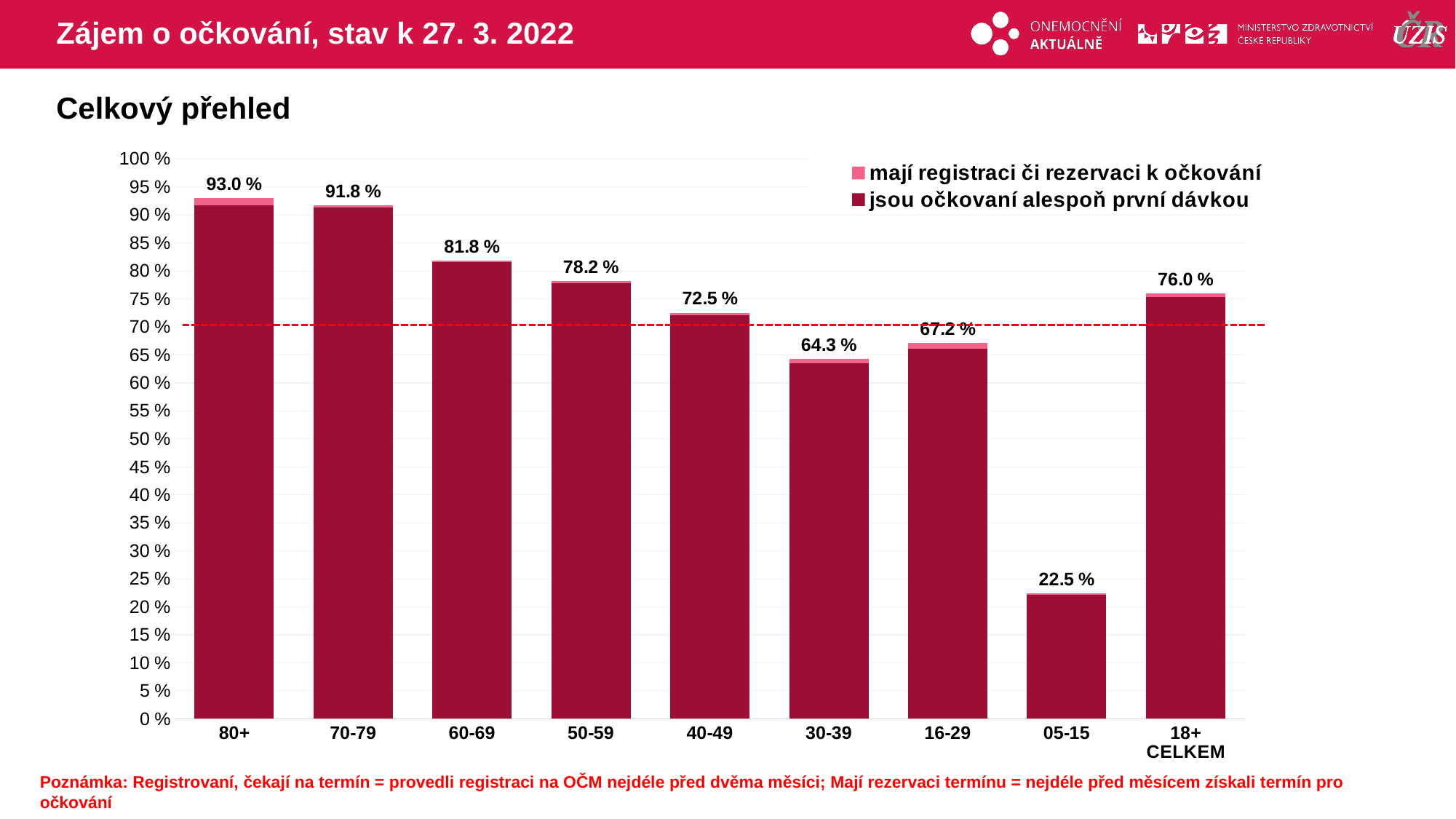

# Zájem o očkování, stav k 27. 3. 2022
Celkový přehled

### Chart

| Category | mají registraci či rezervaci k očkování | jsou očkovaní alespoň první dávkou |
|---|---|---|
| 80+ | 92.982754074623 | 91.789527312379 |
| 70-79 | 91.754929322462 | 91.294499690864 |
| 60-69 | 81.828254164666 | 81.541479470799 |
| 50-59 | 78.221669939212 | 77.781860295587 |
| 40-49 | 72.538145297022 | 72.030179508273 |
| 30-39 | 64.321126772043 | 63.480571455352 |
| 16-29 | 67.168697612076 | 66.120922316927 |
| 05-15 | 22.452840851654 | 22.098475640575 |
| 18+ CELKEM | 75.986045646013 | 75.344471050197 |
Poznámka: Registrovaní, čekají na termín = provedli registraci na OČM nejdéle před dvěma měsíci; Mají rezervaci termínu = nejdéle před měsícem získali termín pro očkování